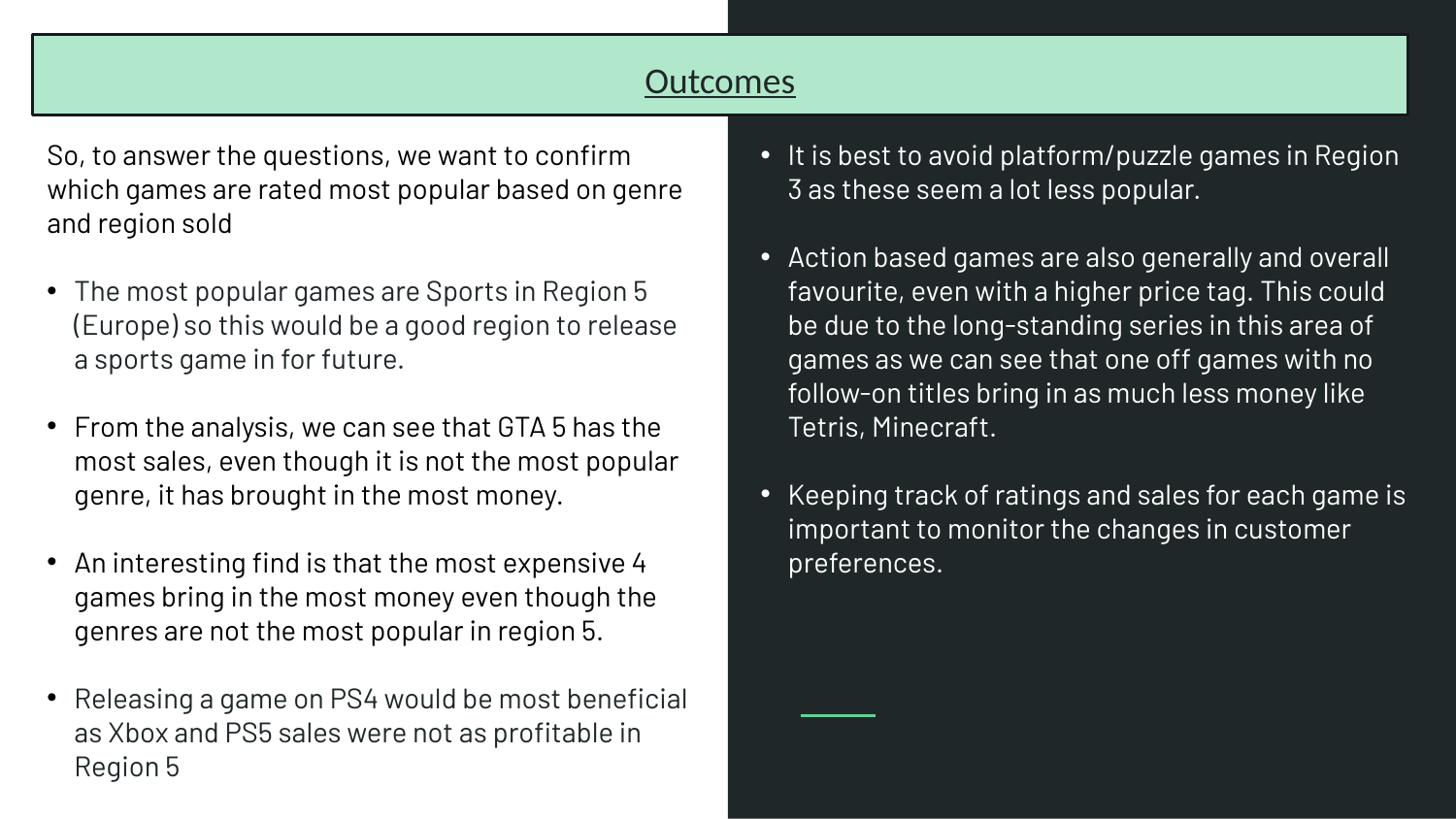

Outcomes
So, to answer the questions, we want to confirm which games are rated most popular based on genre and region sold

The most popular games are Sports in Region 5 (Europe) so this would be a good region to release a sports game in for future.

From the analysis, we can see that GTA 5 has the most sales, even though it is not the most popular genre, it has brought in the most money.

An interesting find is that the most expensive 4 games bring in the most money even though the genres are not the most popular in region 5.

Releasing a game on PS4 would be most beneficial as Xbox and PS5 sales were not as profitable in Region 5
It is best to avoid platform/puzzle games in Region 3 as these seem a lot less popular.

Action based games are also generally and overall favourite, even with a higher price tag. This could be due to the long-standing series in this area of games as we can see that one off games with no follow-on titles bring in as much less money like Tetris, Minecraft.

Keeping track of ratings and sales for each game is important to monitor the changes in customer preferences.